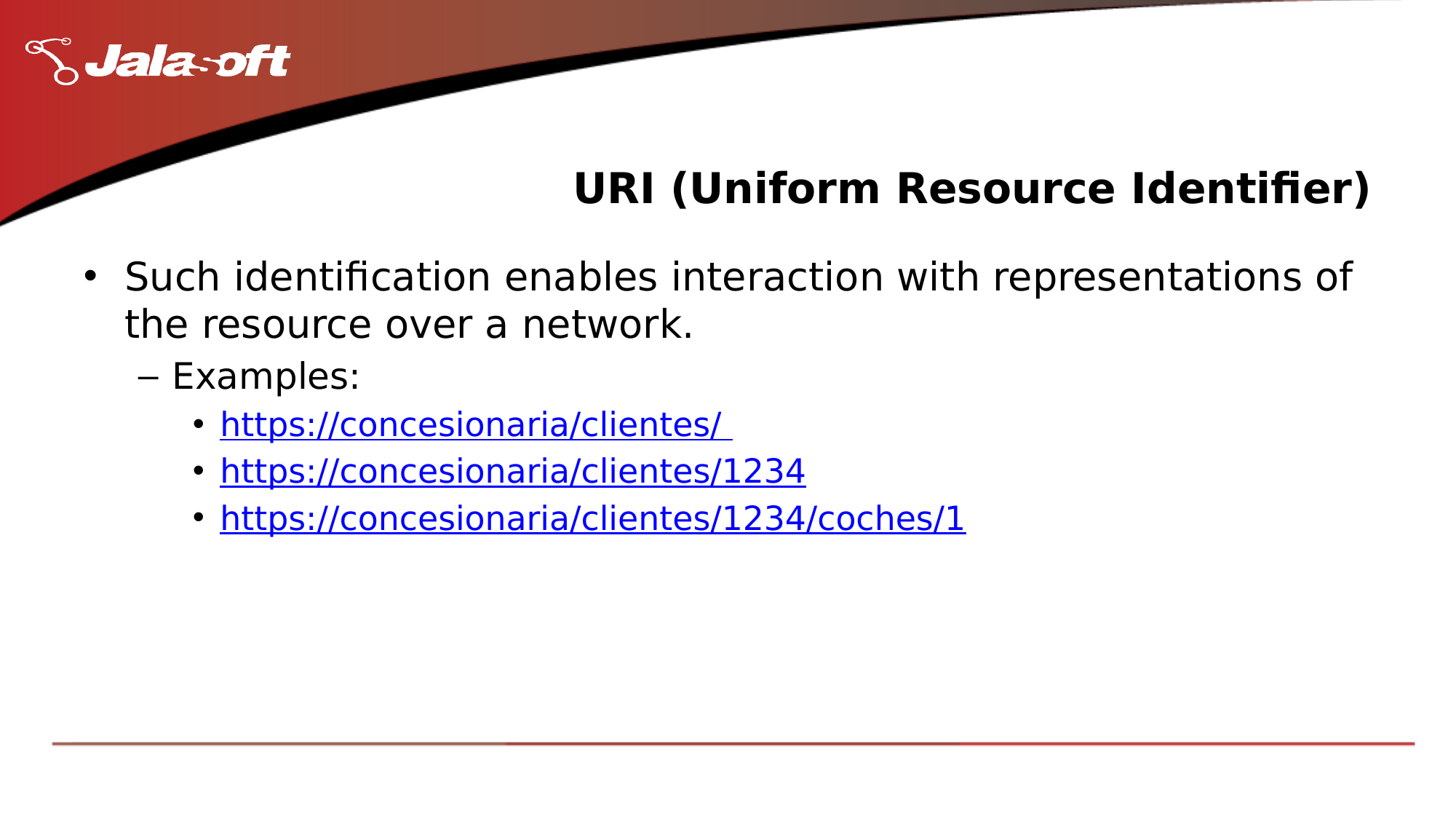

# URI (Uniform Resource Identifier)
Such identification enables interaction with representations of the resource over a network.
Examples:
https://concesionaria/clientes/
https://concesionaria/clientes/1234
https://concesionaria/clientes/1234/coches/1